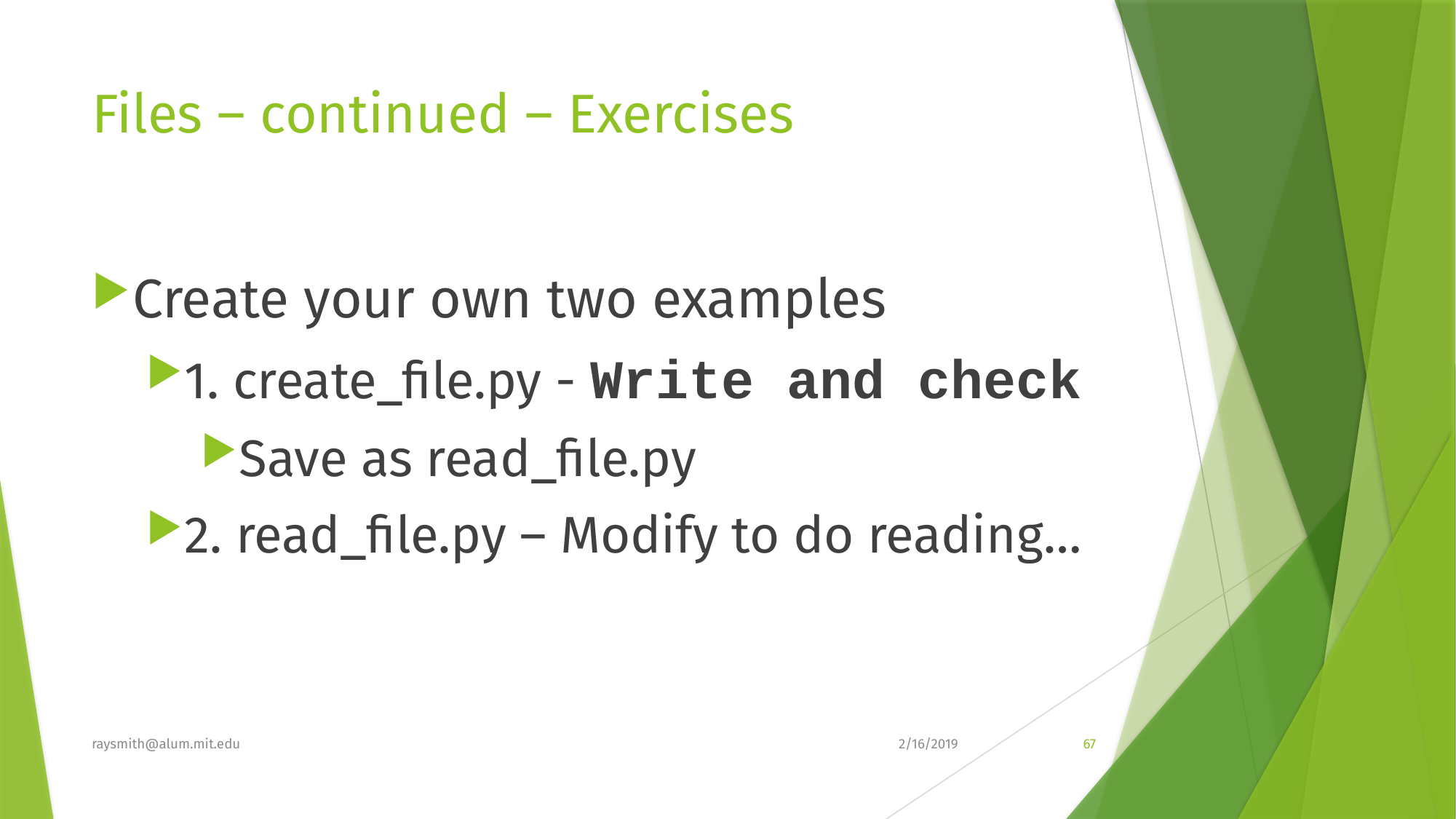

# Files – continued – Exercises
Create your own two examples
1. create_file.py - Write and check
Save as read_file.py
2. read_file.py – Modify to do reading…
raysmith@alum.mit.edu
2/16/2019
67